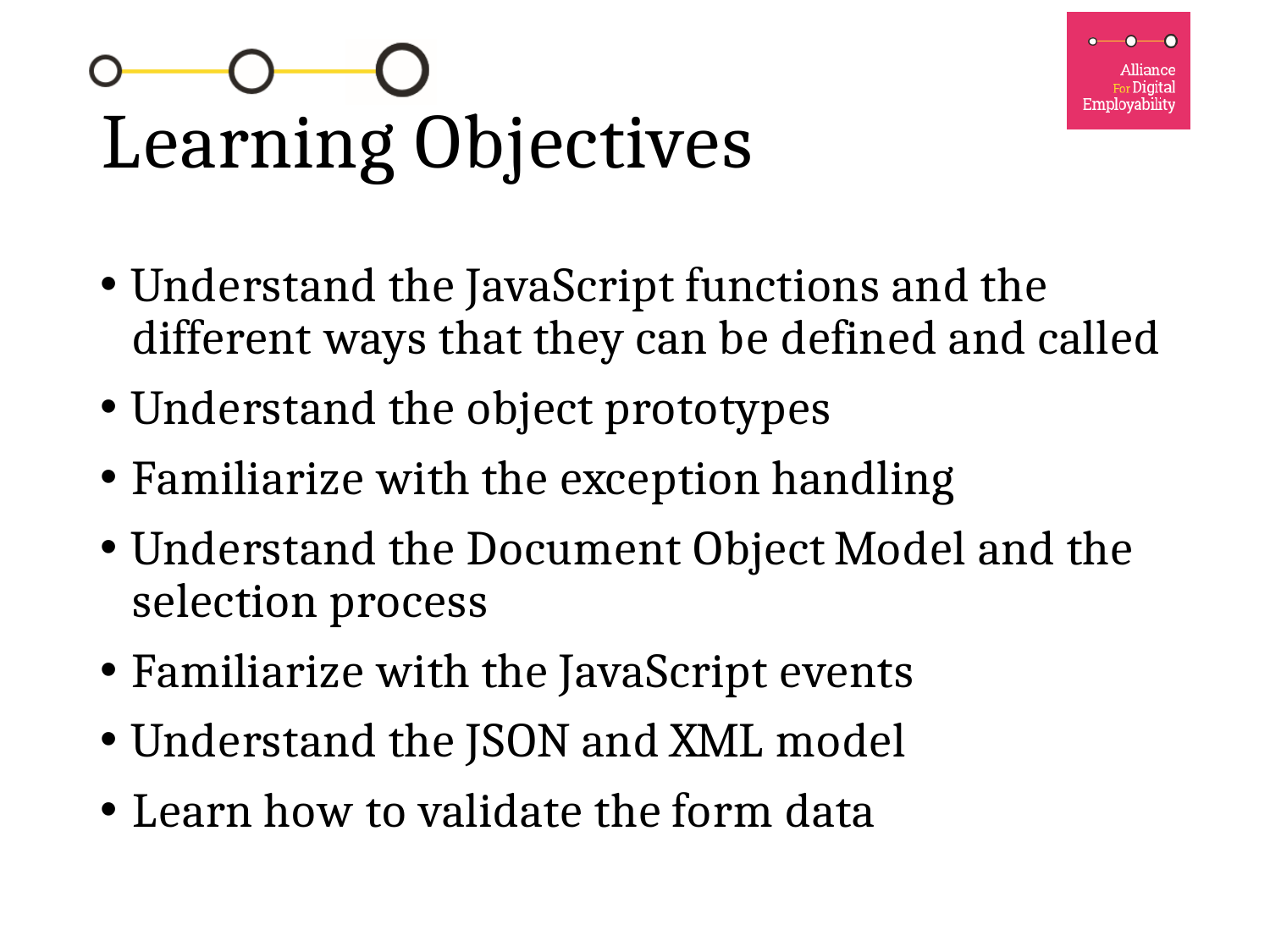

# Learning Objectives
Understand the JavaScript functions and the different ways that they can be defined and called
Understand the object prototypes
Familiarize with the exception handling
Understand the Document Object Model and the selection process
Familiarize with the JavaScript events
Understand the JSON and XML model
Learn how to validate the form data